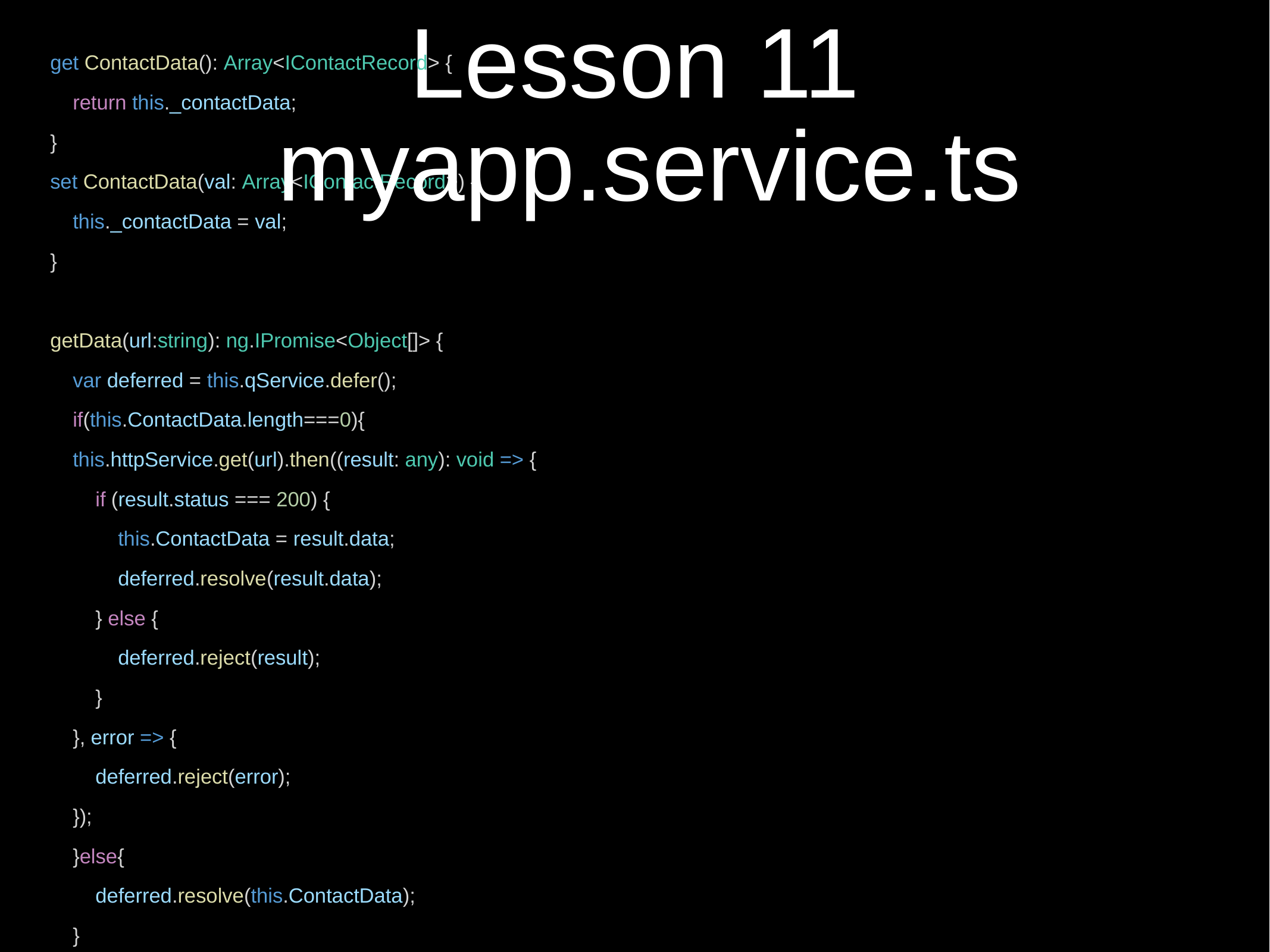

# Lesson 11
myapp.service.ts

        get ContactData(): Array<IContactRecord> {
            return this._contactData;
        }
        set ContactData(val: Array<IContactRecord>) {
            this._contactData = val;
        }

        getData(url:string): ng.IPromise<Object[]> {
            var deferred = this.qService.defer();
            if(this.ContactData.length===0){
            this.httpService.get(url).then((result: any): void => {
                if (result.status === 200) {
                    this.ContactData = result.data;
                    deferred.resolve(result.data);
                } else {
                    deferred.reject(result);
                }
            }, error => {
                deferred.reject(error);
            });
            }else{
                deferred.resolve(this.ContactData);
            }
            return deferred.promise;
        }

        postData(param:any) {
            this.ContactData.push(param);
        }